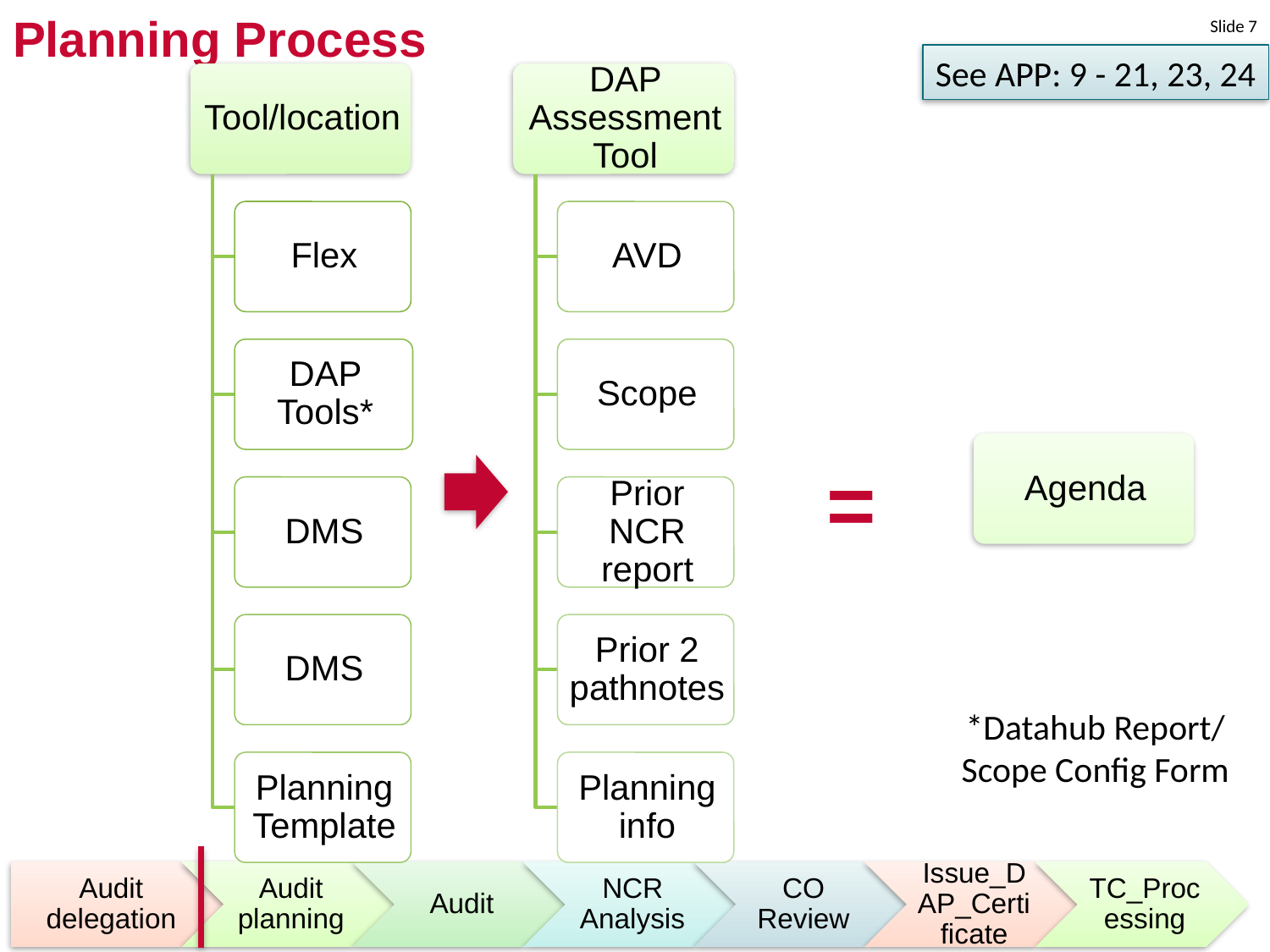

# Planning Process
See APP: 9 - 21, 23, 24
Tool/location
Flex
DAP Tools*
DMS
DMS
Planning Template
DAP Assessment Tool
AVD
Scope
Prior NCR report
Prior 2 pathnotes
Planning info
Agenda
=

Audit delegation
Audit planning
Audit
NCR Analysis
CO Review
Issue_DAP_Certificate
TC_Processing
*Datahub Report/ Scope Config Form